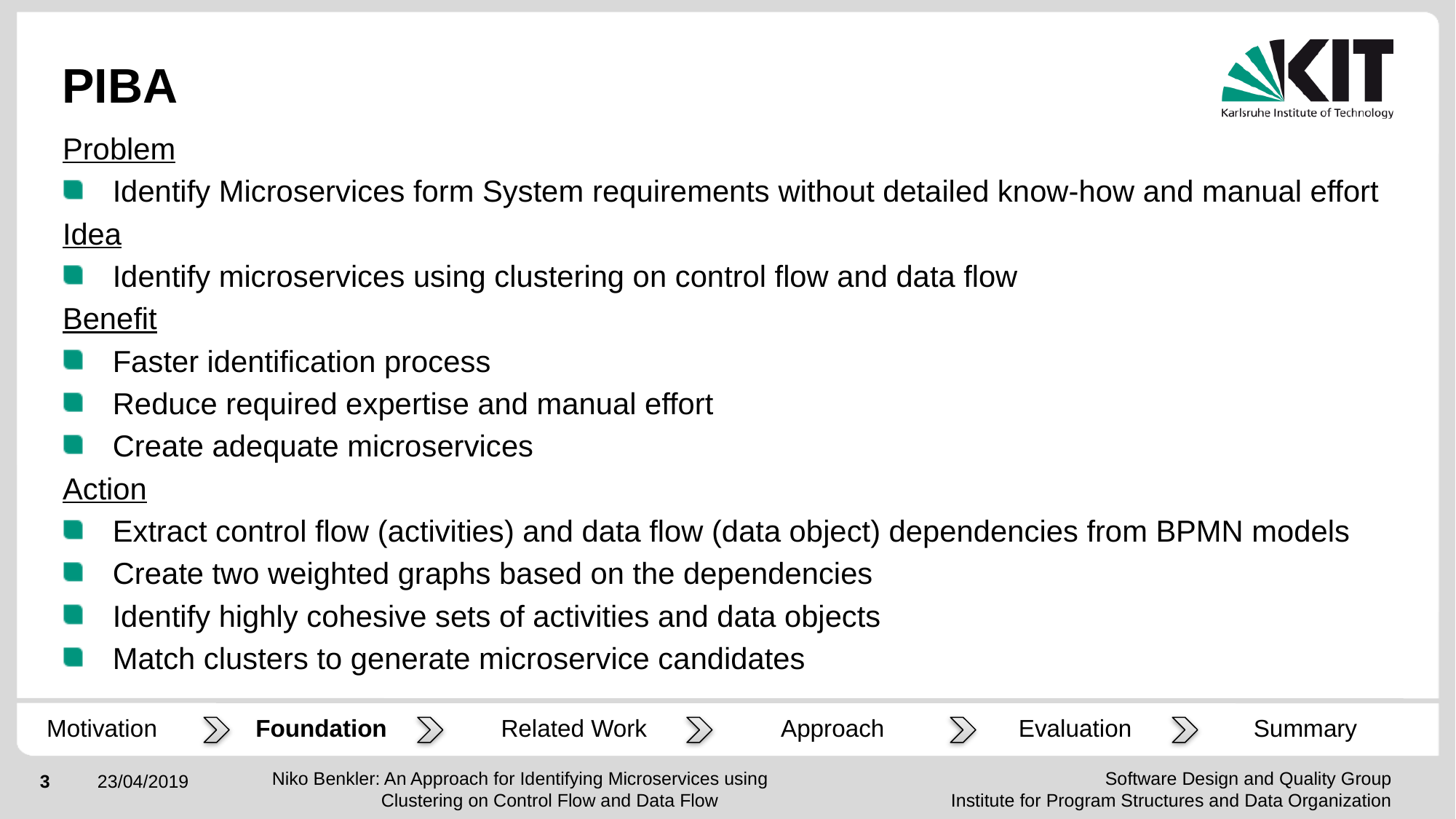

# PIBA
Problem
Identify Microservices form System requirements without detailed know-how and manual effort
Idea
Identify microservices using clustering on control flow and data flow
Benefit
Faster identification process
Reduce required expertise and manual effort
Create adequate microservices
Action
Extract control flow (activities) and data flow (data object) dependencies from BPMN models
Create two weighted graphs based on the dependencies
Identify highly cohesive sets of activities and data objects
Match clusters to generate microservice candidates

Motivation
Summary
Foundation
Related Work
Approach
Evaluation